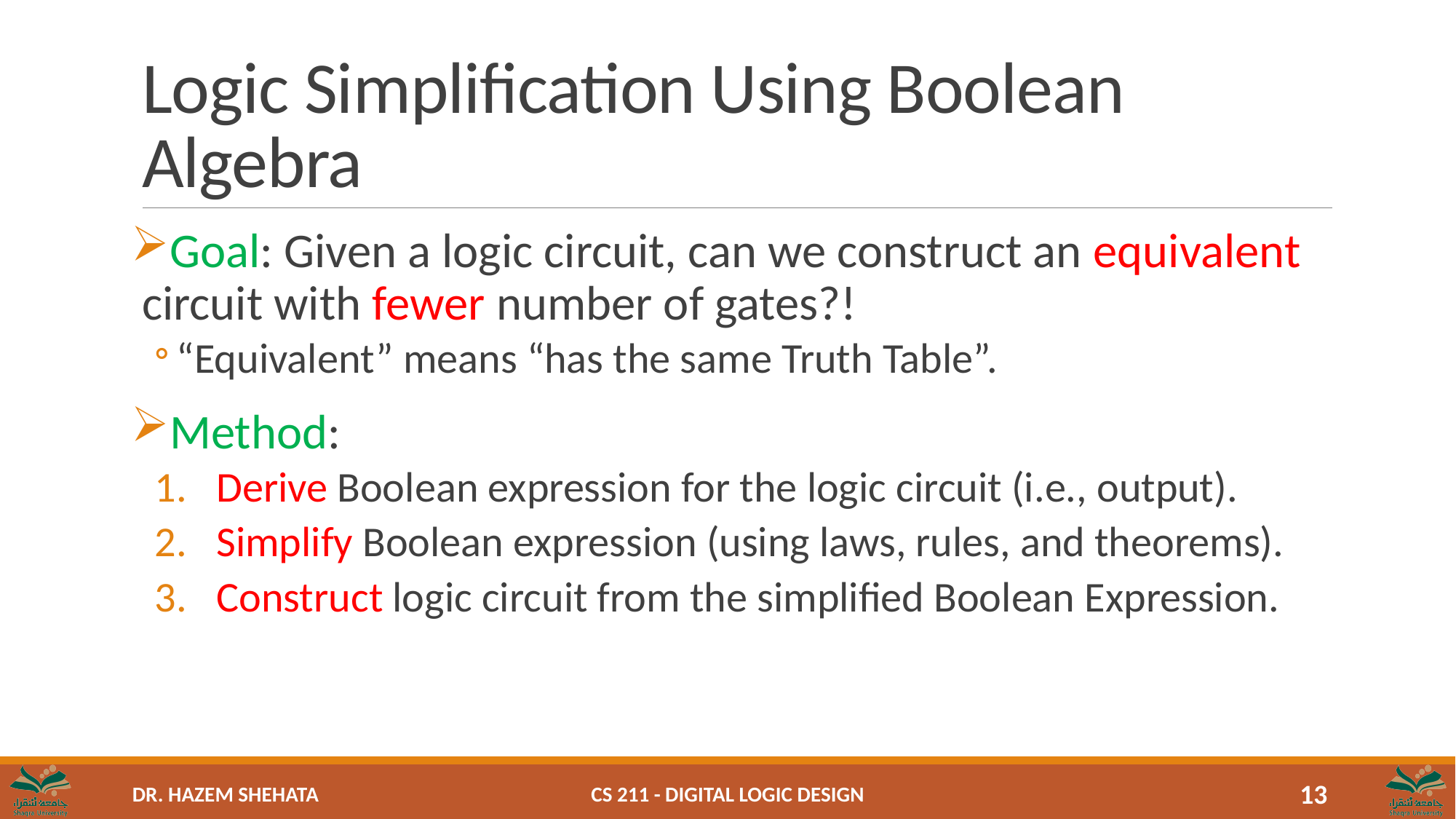

# Logic Simplification Using Boolean Algebra
Goal: Given a logic circuit, can we construct an equivalent circuit with fewer number of gates?!
“Equivalent” means “has the same Truth Table”.
Method:
Derive Boolean expression for the logic circuit (i.e., output).
Simplify Boolean expression (using laws, rules, and theorems).
Construct logic circuit from the simplified Boolean Expression.
CS 211 - Digital Logic Design
13